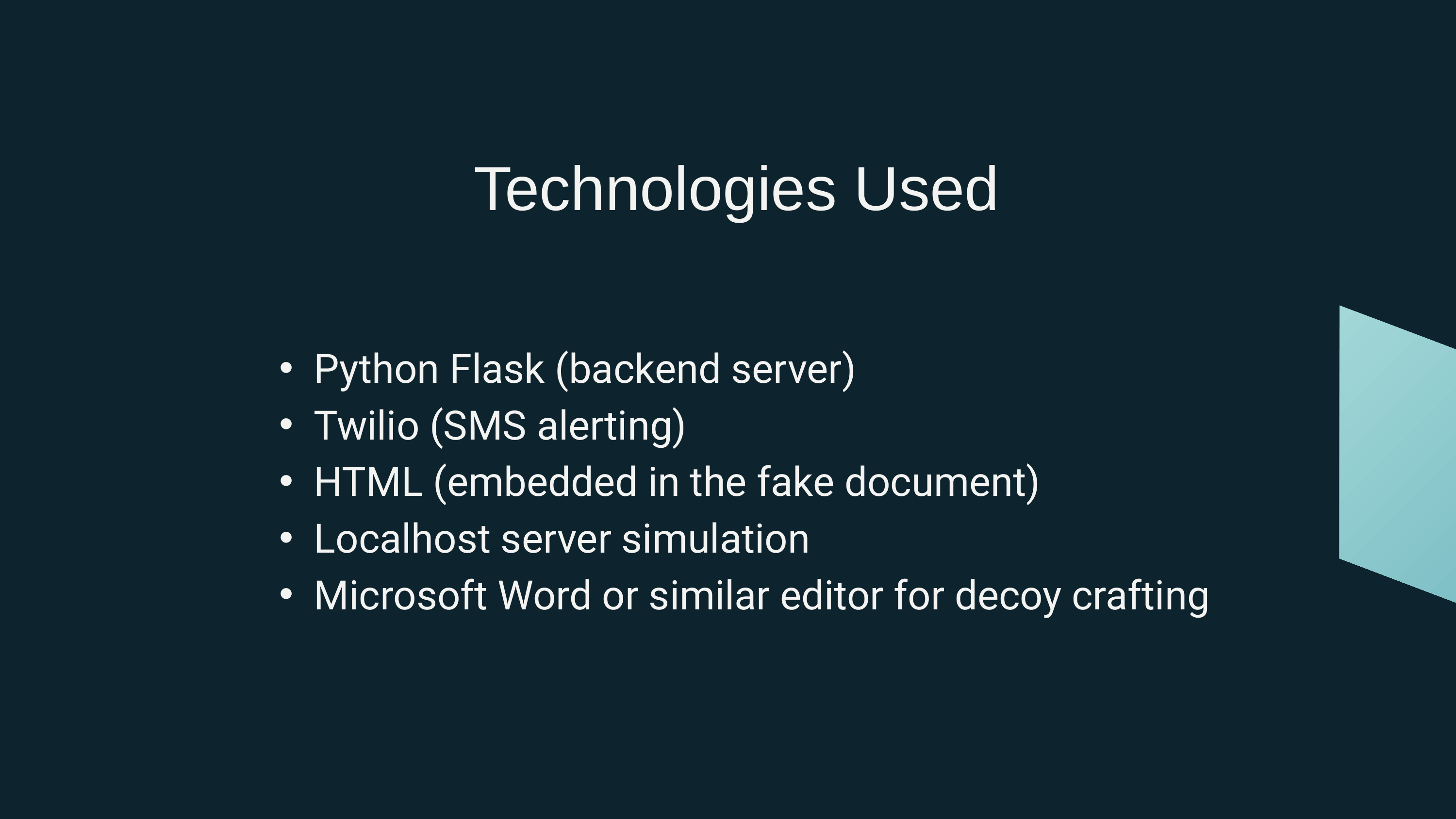

Technologies Used

Python Flask (backend server)
Twilio (SMS alerting)
HTML (embedded in the fake document)
Localhost server simulation
Microsoft Word or similar editor for decoy crafting